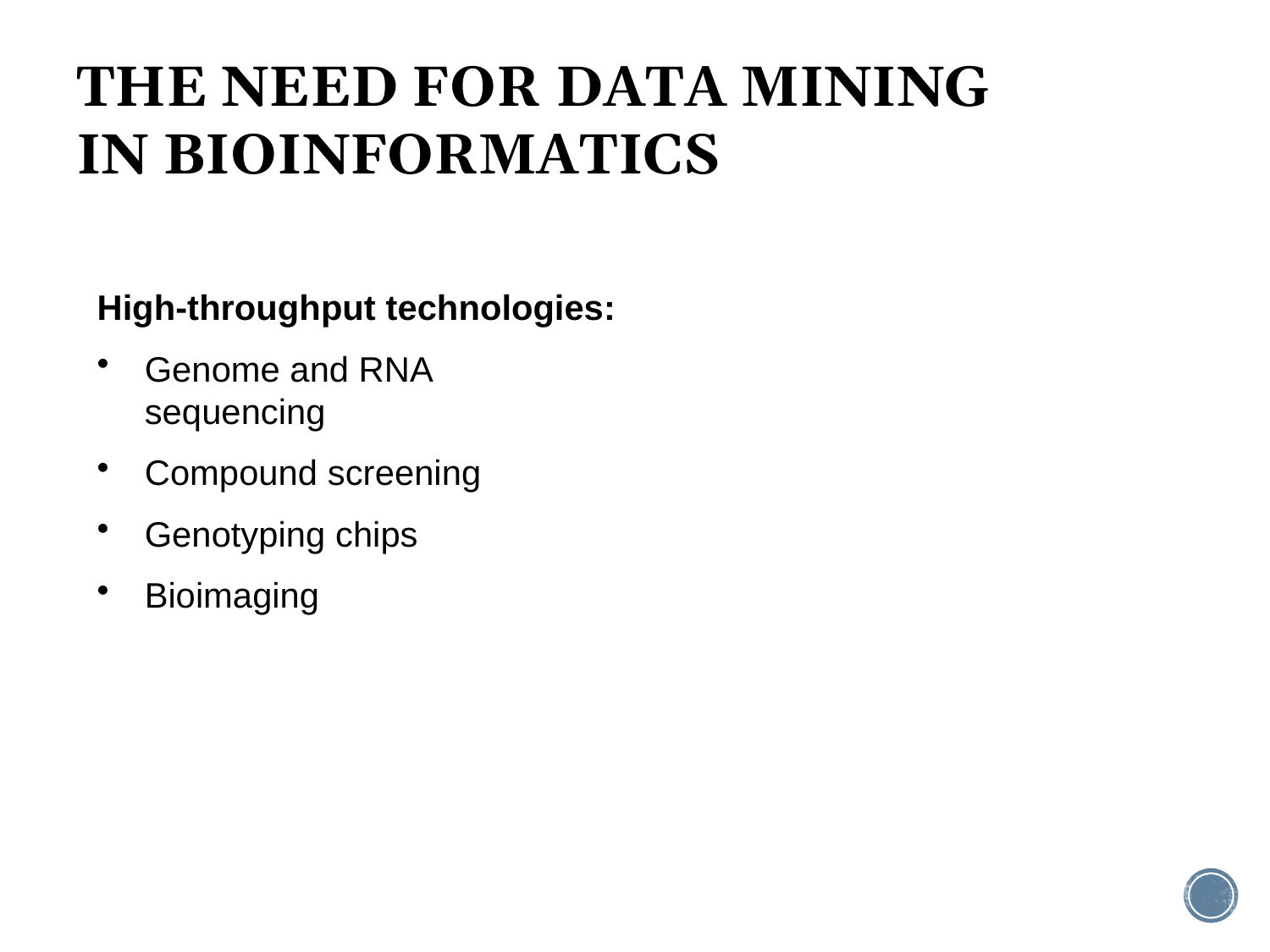

# THE NEED FOR DATA MINING  IN BIOINFORMATICS
High-throughput technologies:
Genome and RNA sequencing
Compound screening
Genotyping chips
Bioimaging